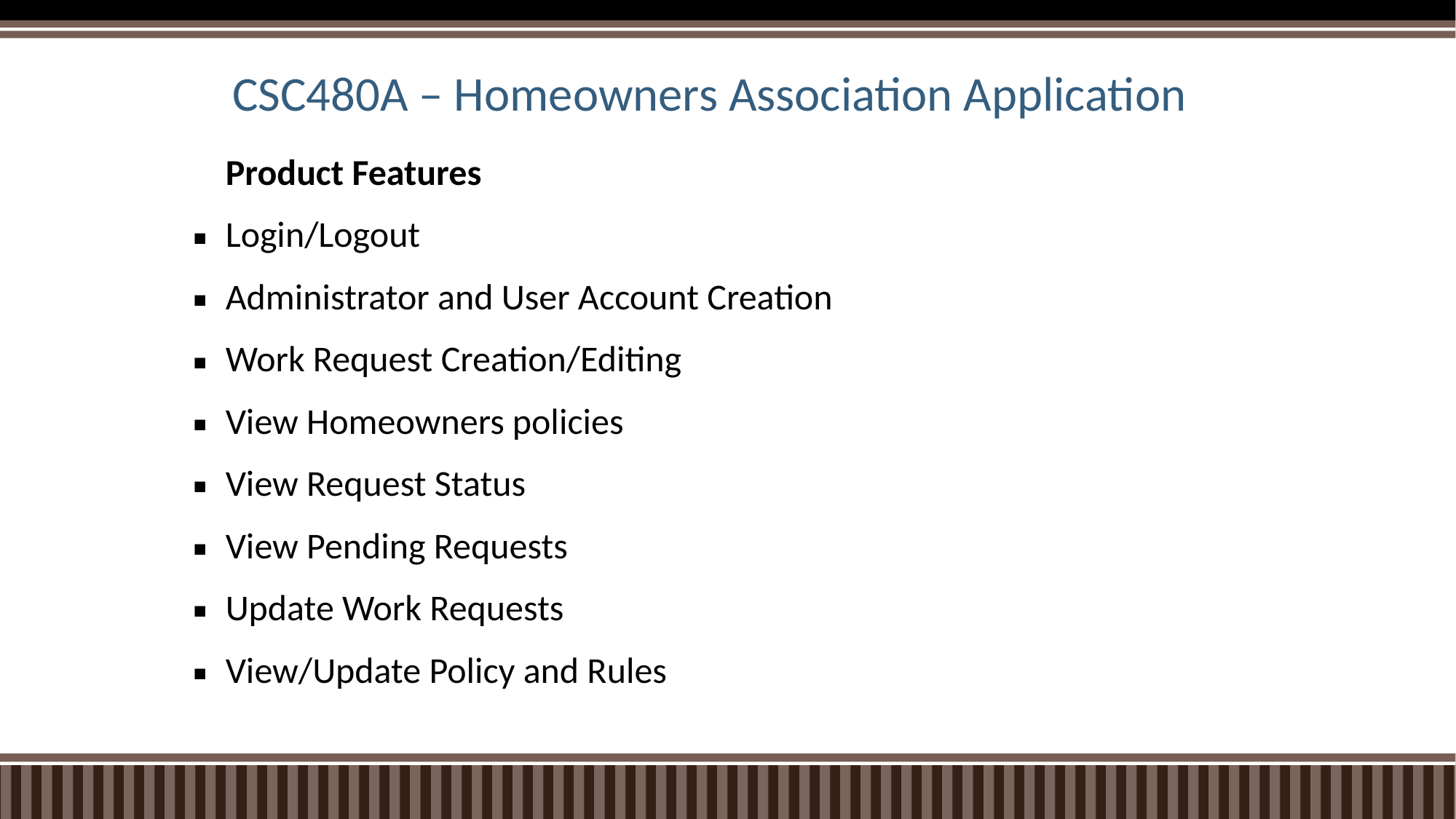

# CSC480A – Homeowners Association Application
Product Features
Login/Logout
Administrator and User Account Creation
Work Request Creation/Editing
View Homeowners policies
View Request Status
View Pending Requests
Update Work Requests
View/Update Policy and Rules